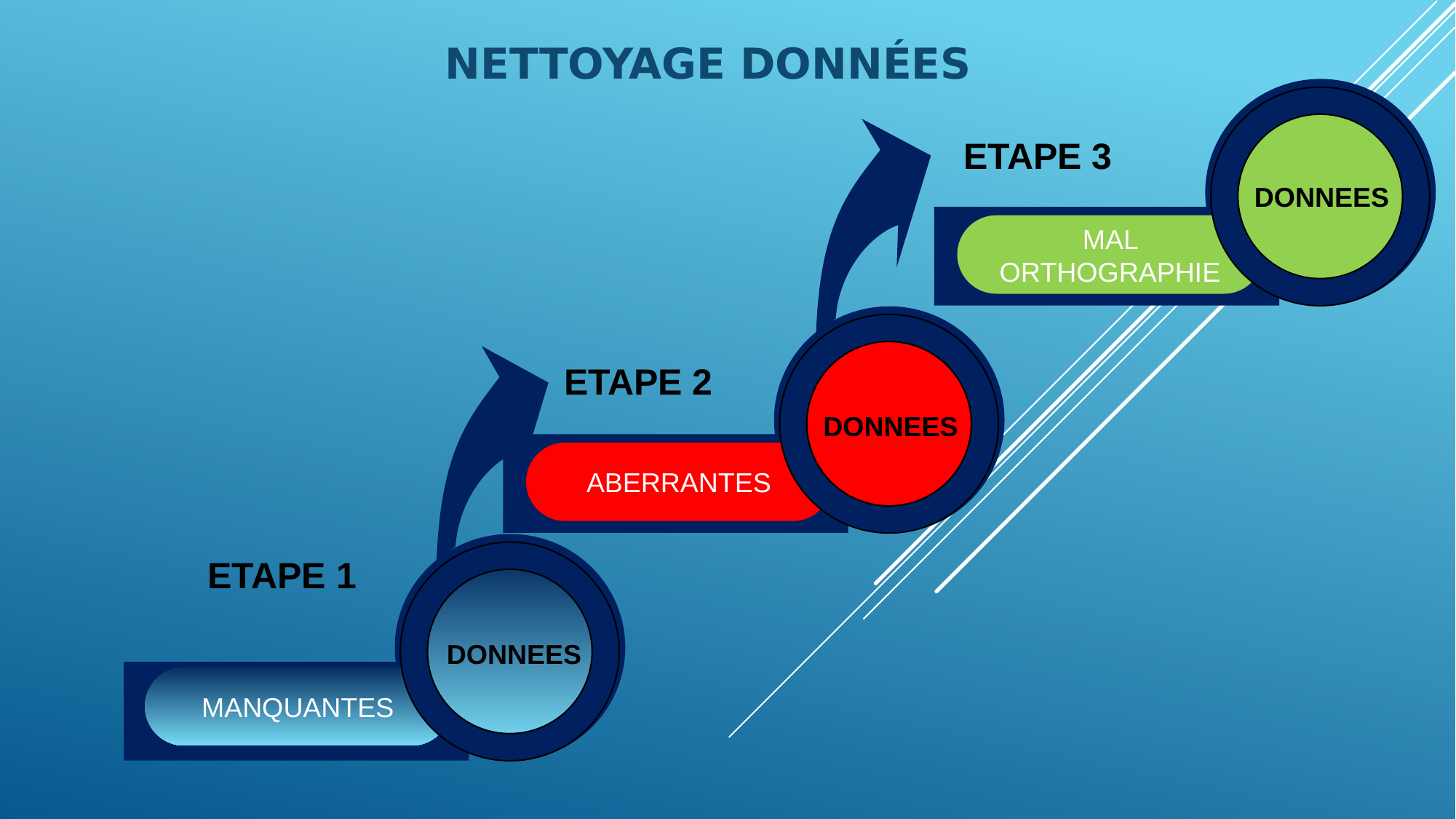

Nettoyage Données

ETAPE 3
DONNEES

MAL ORTHOGRAPHIE

ETAPE 2
DONNEES

ABERRANTES

ETAPE 1

DONNEES

MANQUANTES